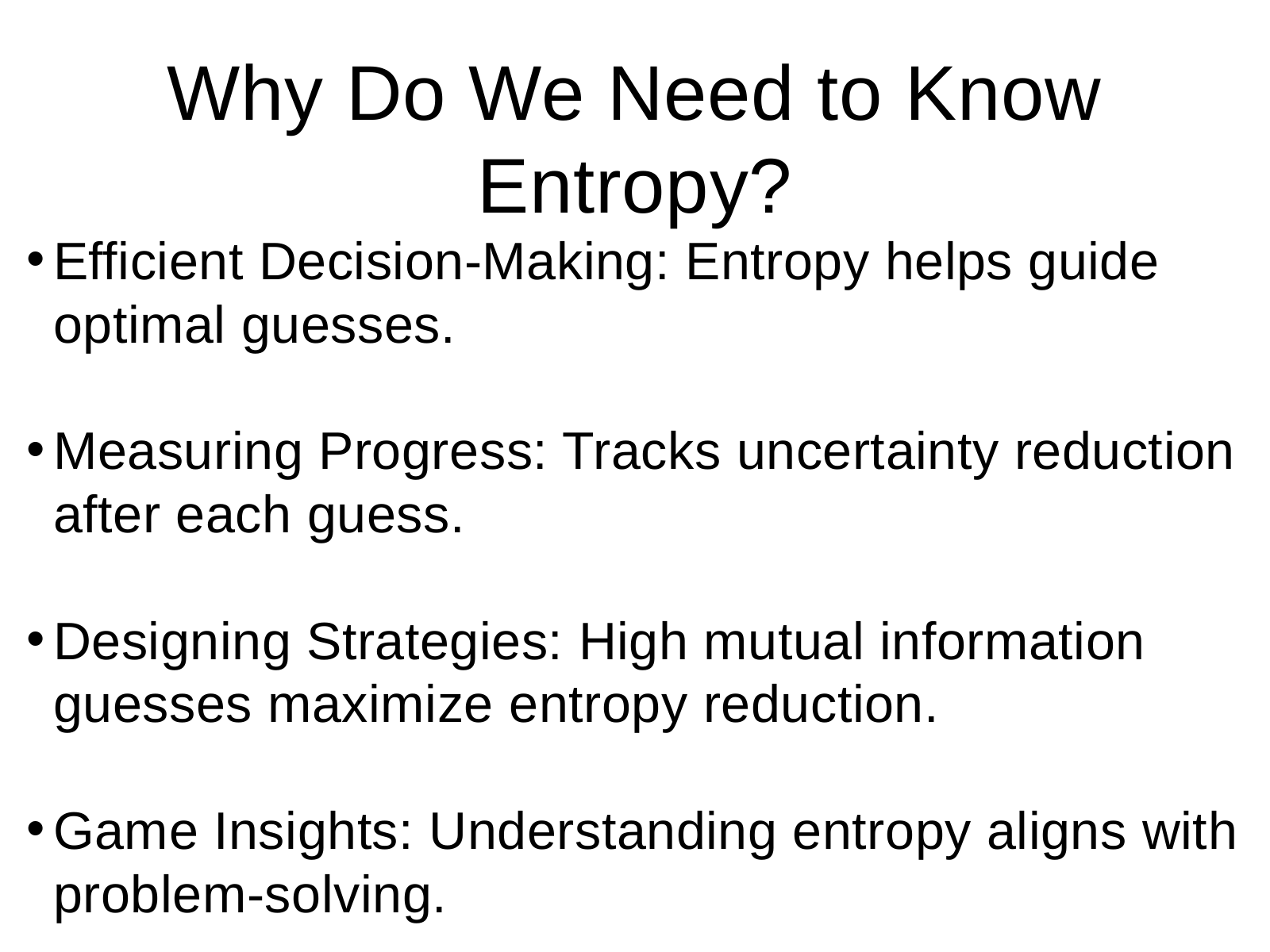

Why Do We Need to Know Entropy?
Efficient Decision-Making: Entropy helps guide optimal guesses.

Measuring Progress: Tracks uncertainty reduction after each guess.

Designing Strategies: High mutual information guesses maximize entropy reduction.

Game Insights: Understanding entropy aligns with problem-solving.